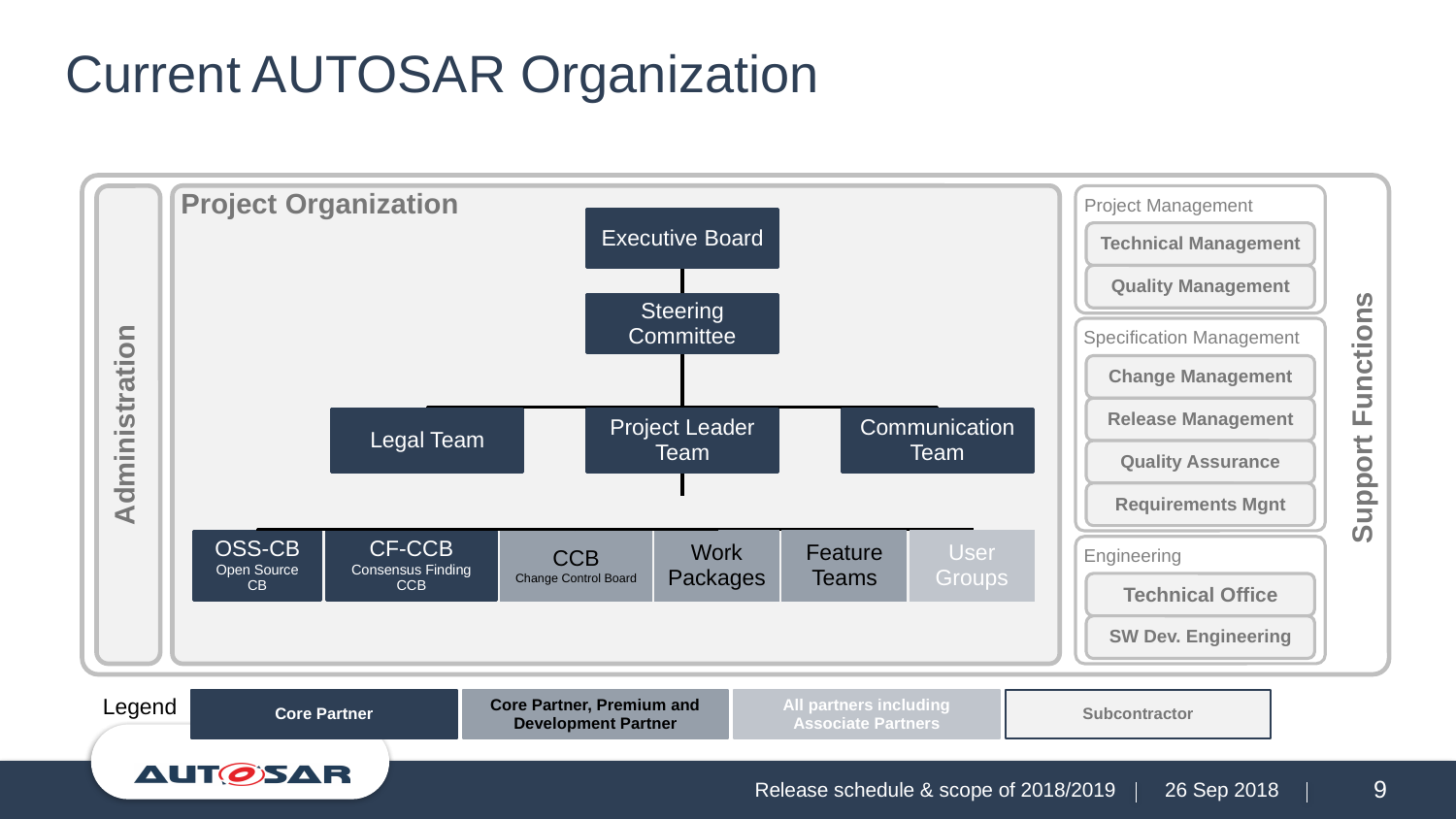

# Current AUTOSAR Organization
Support Functions
Project Management
Project Organization
Executive Board
Technical Management
Quality Management
Steering Committee
Specification Management
Change Management
Administration
Release Management
Legal Team
Project Leader Team
Communication Team
Quality Assurance

Requirements Mgnt
OSS-CB
Open Source CB
CF-CCB
Consensus Finding CCB
CCB
Change Control Board
Work Packages
Feature Teams
User Groups
Engineering
Technical Office
SW Dev. Engineering
Legend
Core Partner, Premium and Development Partner
All partners including Associate Partners
Subcontractor
Core Partner
Release schedule & scope of 2018/2019
26 Sep 2018
9